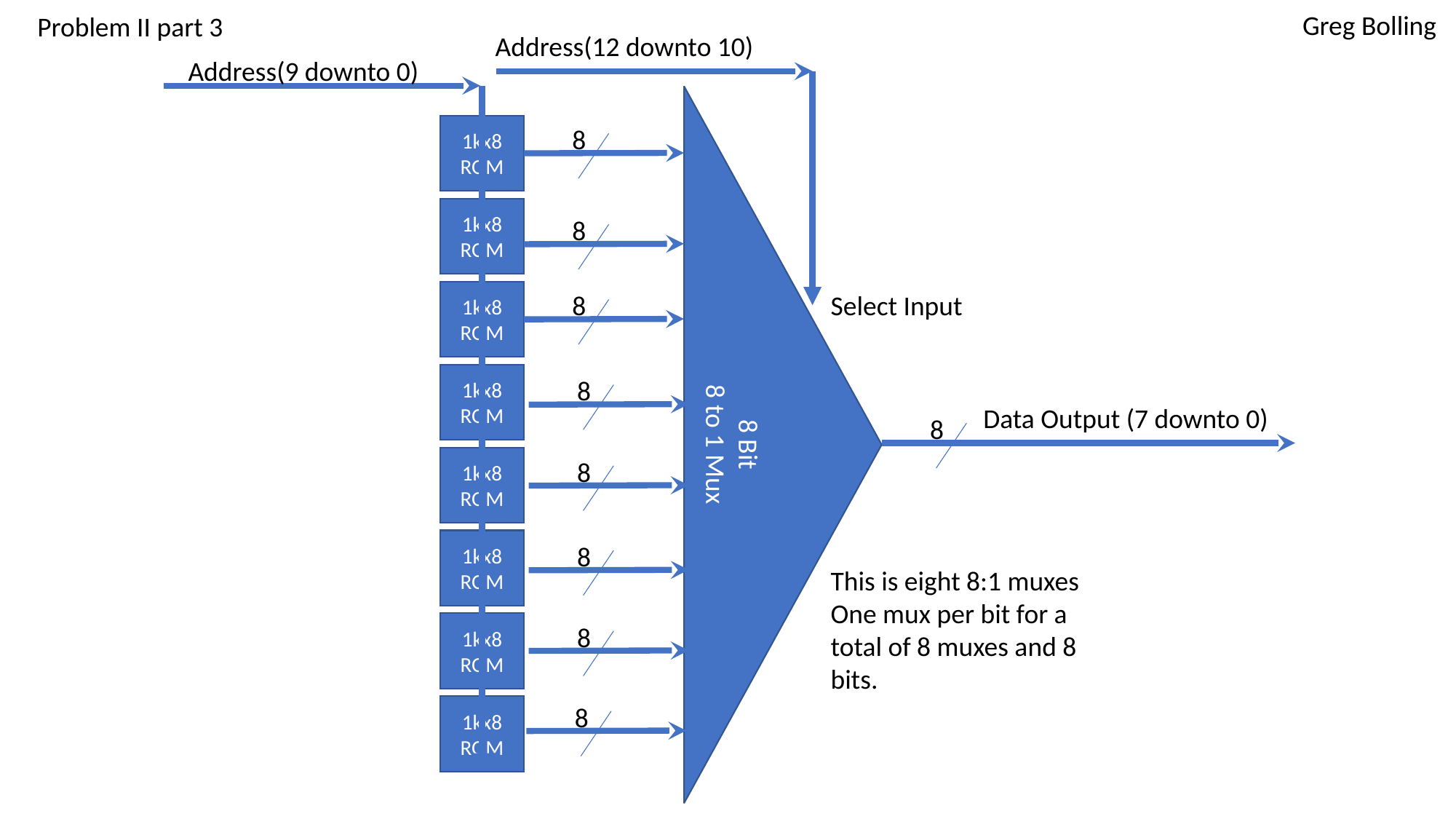

Greg Bolling
Problem II part 3
Address(12 downto 10)
Address(9 downto 0)
1kx8
ROM
8
1kx8
ROM
8
1kx8
ROM
8
Select Input
8 Bit
8 to 1 Mux
1kx8
ROM
8
Data Output (7 downto 0)
8
1kx8
ROM
8
1kx8
ROM
8
This is eight 8:1 muxes
One mux per bit for a total of 8 muxes and 8 bits.
1kx8
ROM
8
8
1kx8
ROM